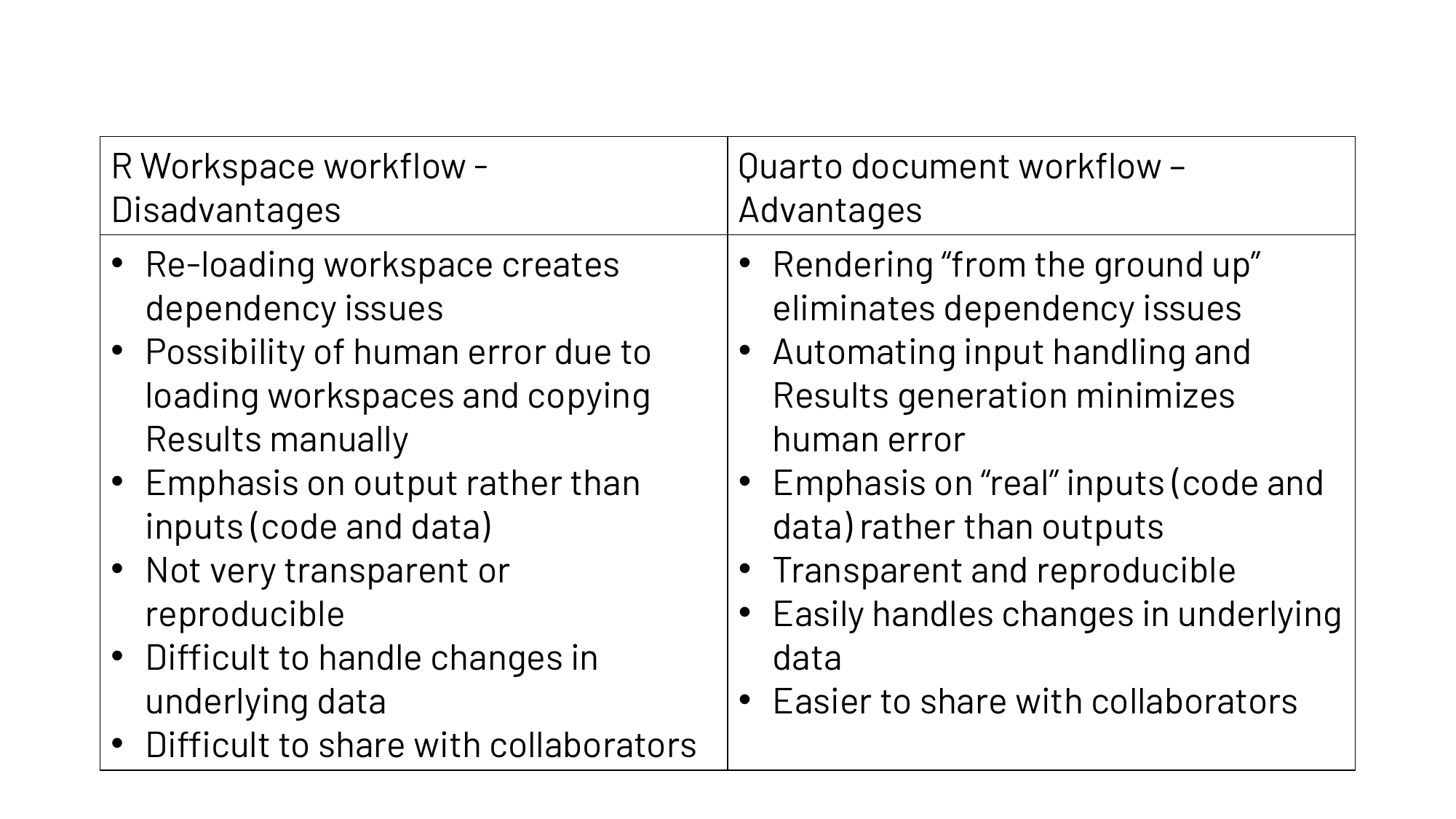

| R Workspace workflow - Disadvantages | Quarto document workflow – Advantages |
| --- | --- |
| Re-loading workspace creates dependency issues Possibility of human error due to loading workspaces and copying Results manually Emphasis on output rather than inputs (code and data) Not very transparent or reproducible Difficult to handle changes in underlying data Difficult to share with collaborators | Rendering “from the ground up” eliminates dependency issues Automating input handling and Results generation minimizes human error Emphasis on “real” inputs (code and data) rather than outputs Transparent and reproducible Easily handles changes in underlying data Easier to share with collaborators |